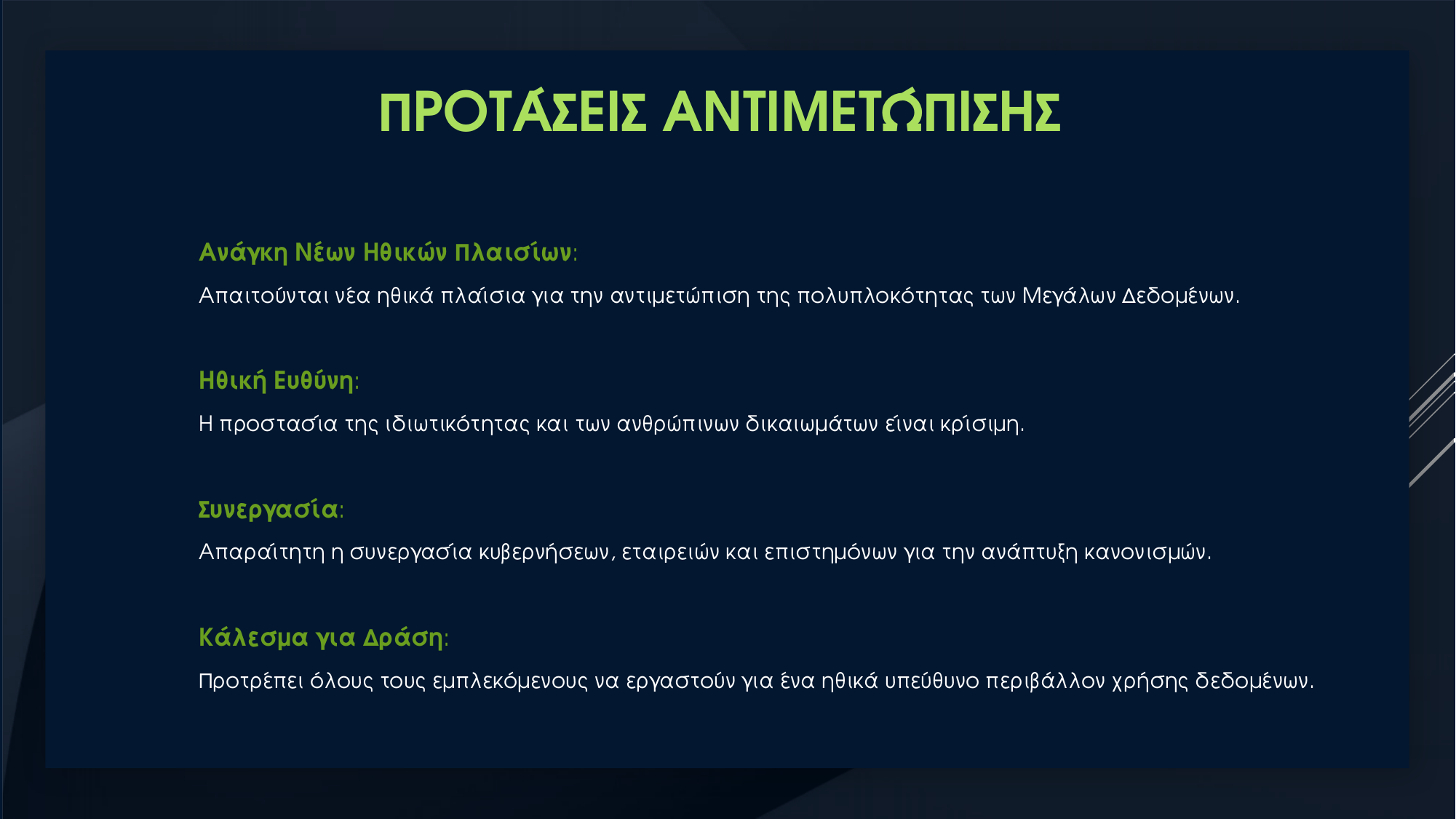

# Προτάσεισ αντιμετώπισησ

Ανάγκη Νέων Ηθικών Πλαισίων:
Απαιτούνται νέα ηθικά πλαίσια για την αντιμετώπιση της πολυπλοκότητας των Μεγάλων Δεδομένων.

Ηθική Ευθύνη:
Η προστασία της ιδιωτικότητας και των ανθρώπινων δικαιωμάτων είναι κρίσιμη.

Συνεργασία:
Απαραίτητη η συνεργασία κυβερνήσεων, εταιρειών και επιστημόνων για την ανάπτυξη κανονισμών.

Κάλεσμα για Δράση:
Προτρέπει όλους τους εμπλεκόμενους να εργαστούν για ένα ηθικά υπεύθυνο περιβάλλον χρήσης δεδομένων.